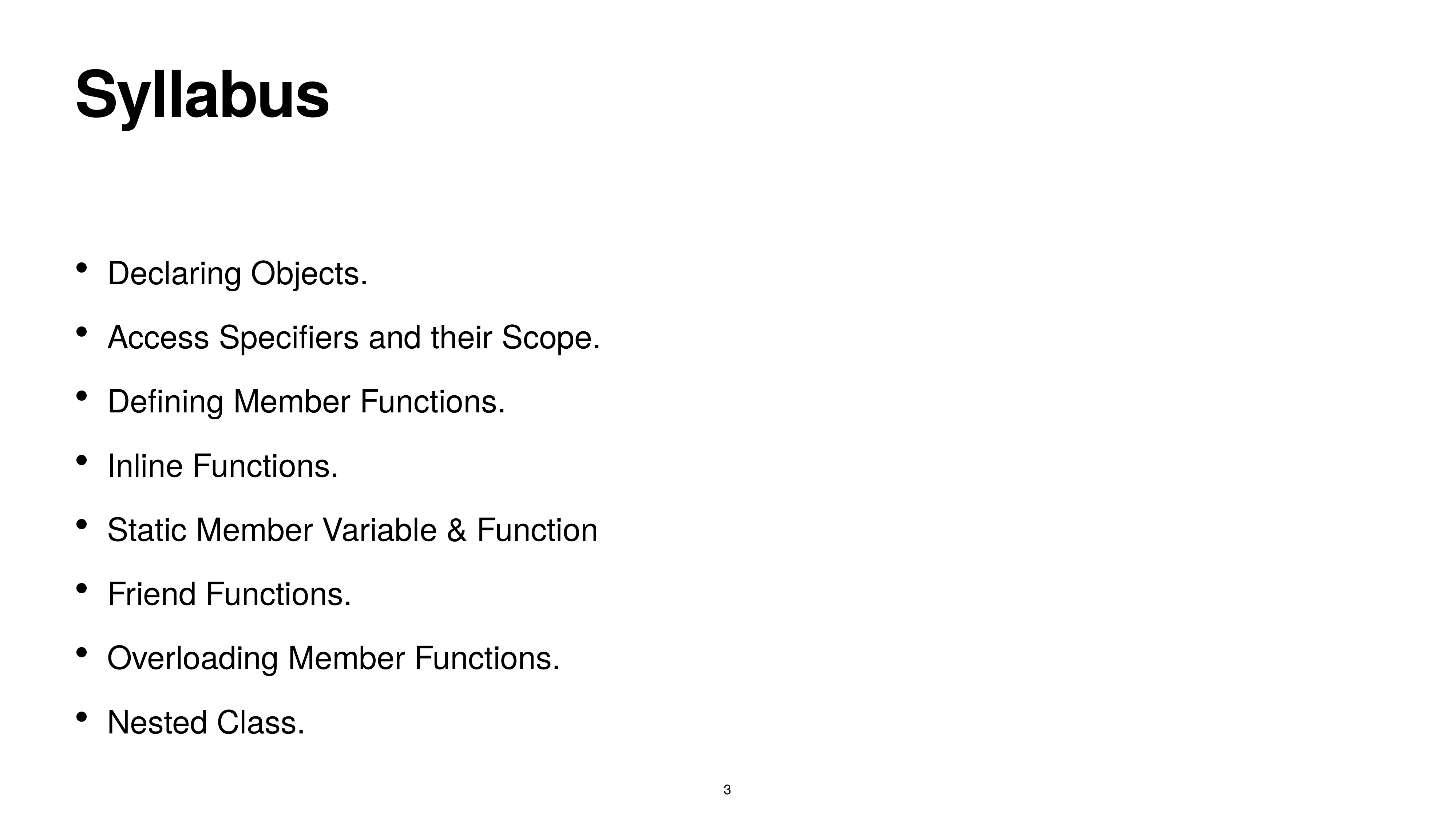

# Syllabus

Declaring Objects.
Access Specifiers and their Scope.
Defining Member Functions.
Inline Functions.
Static Member Variable & Function
Friend Functions.
Overloading Member Functions.
Nested Class.
3